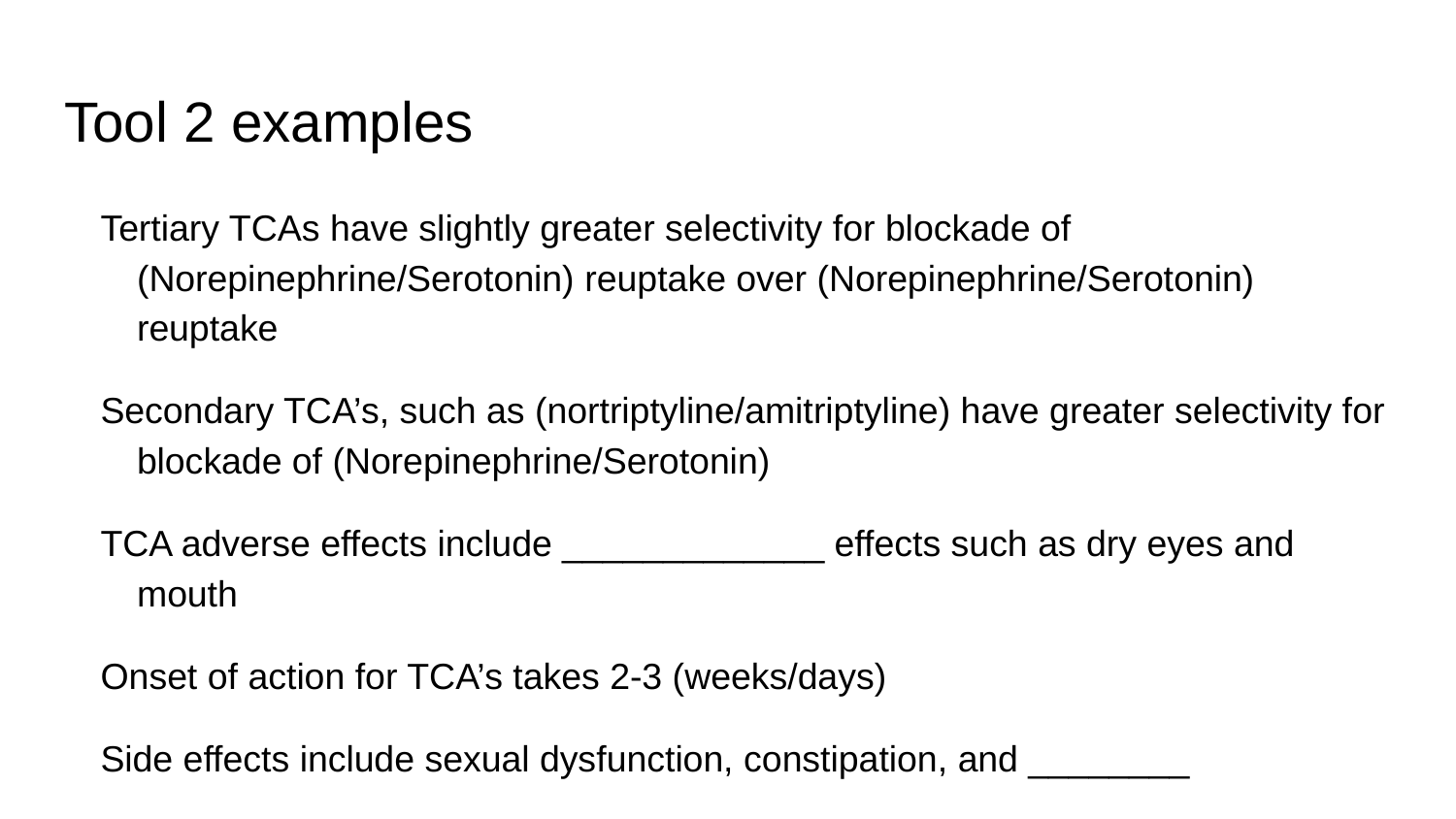

# Tool 2 examples
Tertiary TCAs have slightly greater selectivity for blockade of (Norepinephrine/Serotonin) reuptake over (Norepinephrine/Serotonin) reuptake
Secondary TCA’s, such as (nortriptyline/amitriptyline) have greater selectivity for blockade of (Norepinephrine/Serotonin)
TCA adverse effects include _____________ effects such as dry eyes and mouth
Onset of action for TCA’s takes 2-3 (weeks/days)
Side effects include sexual dysfunction, constipation, and ________